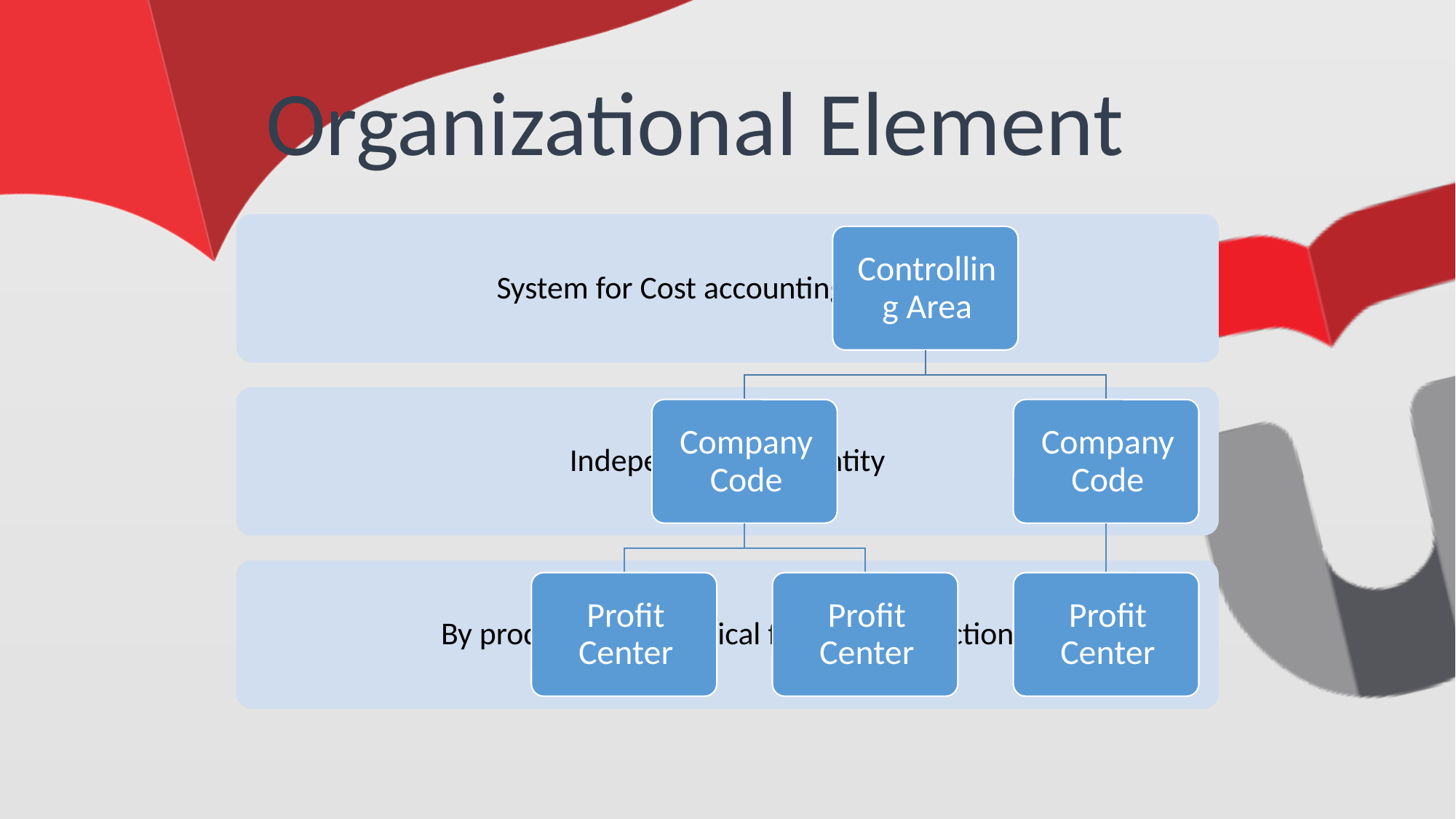

Organizational Element
By product, geographical factors, or function
Independent legal entity
System for Cost accounting purpose
Controlling Area
Company Code
Profit Center
Profit Center
Company Code
Profit Center